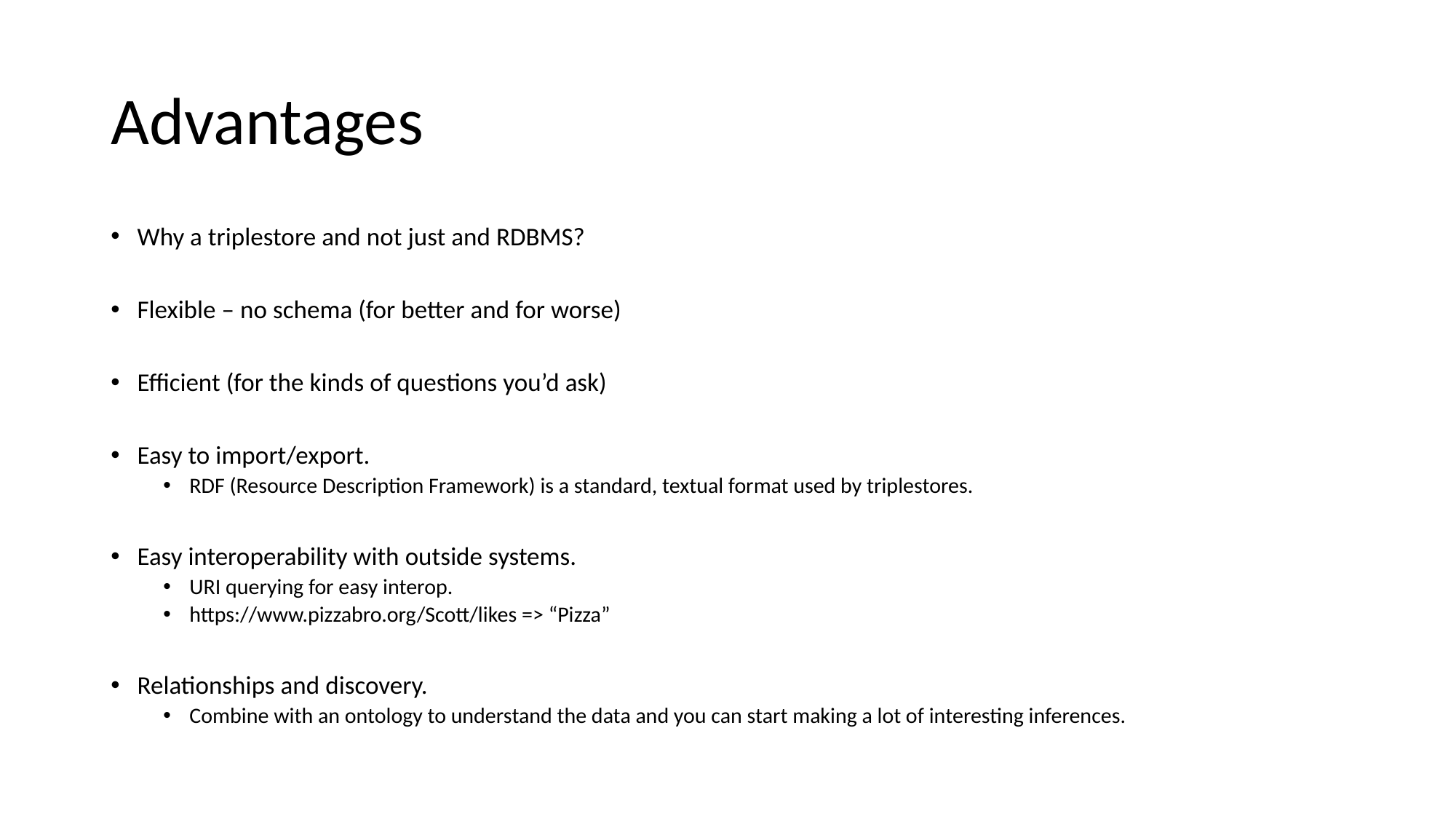

# Advantages
Why a triplestore and not just and RDBMS?

Flexible – no schema (for better and for worse)

Efficient (for the kinds of questions you’d ask)

Easy to import/export.
RDF (Resource Description Framework) is a standard, textual format used by triplestores.

Easy interoperability with outside systems.
URI querying for easy interop.
https://www.pizzabro.org/Scott/likes => “Pizza”

Relationships and discovery.
Combine with an ontology to understand the data and you can start making a lot of interesting inferences.